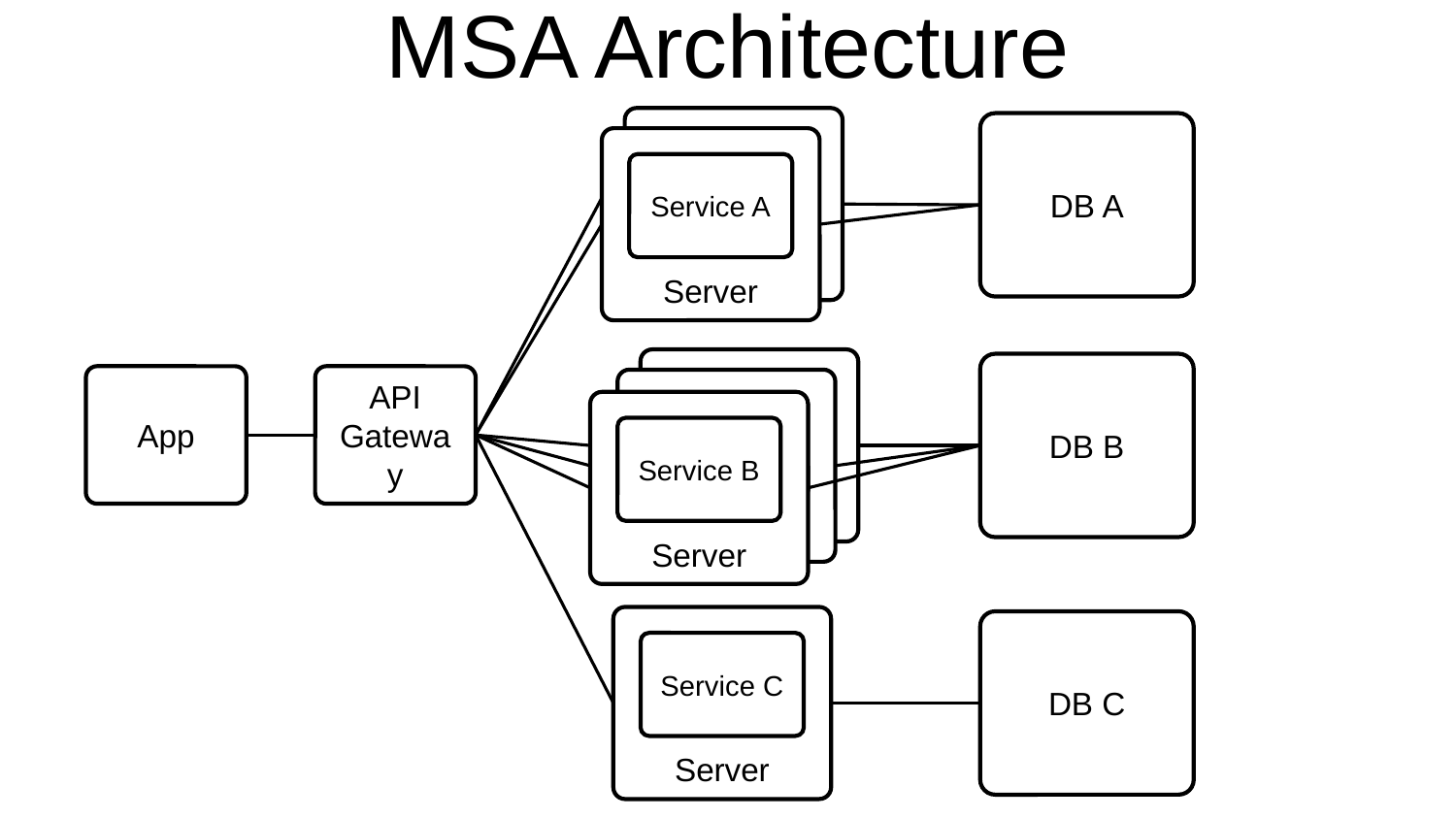

# MSA Architecture
Server
Service A
DB A
Server
Service A
Server
Service A
DB B
App
API
Gateway
Server
Service A
Server
Service B
Server
Service C
DB C